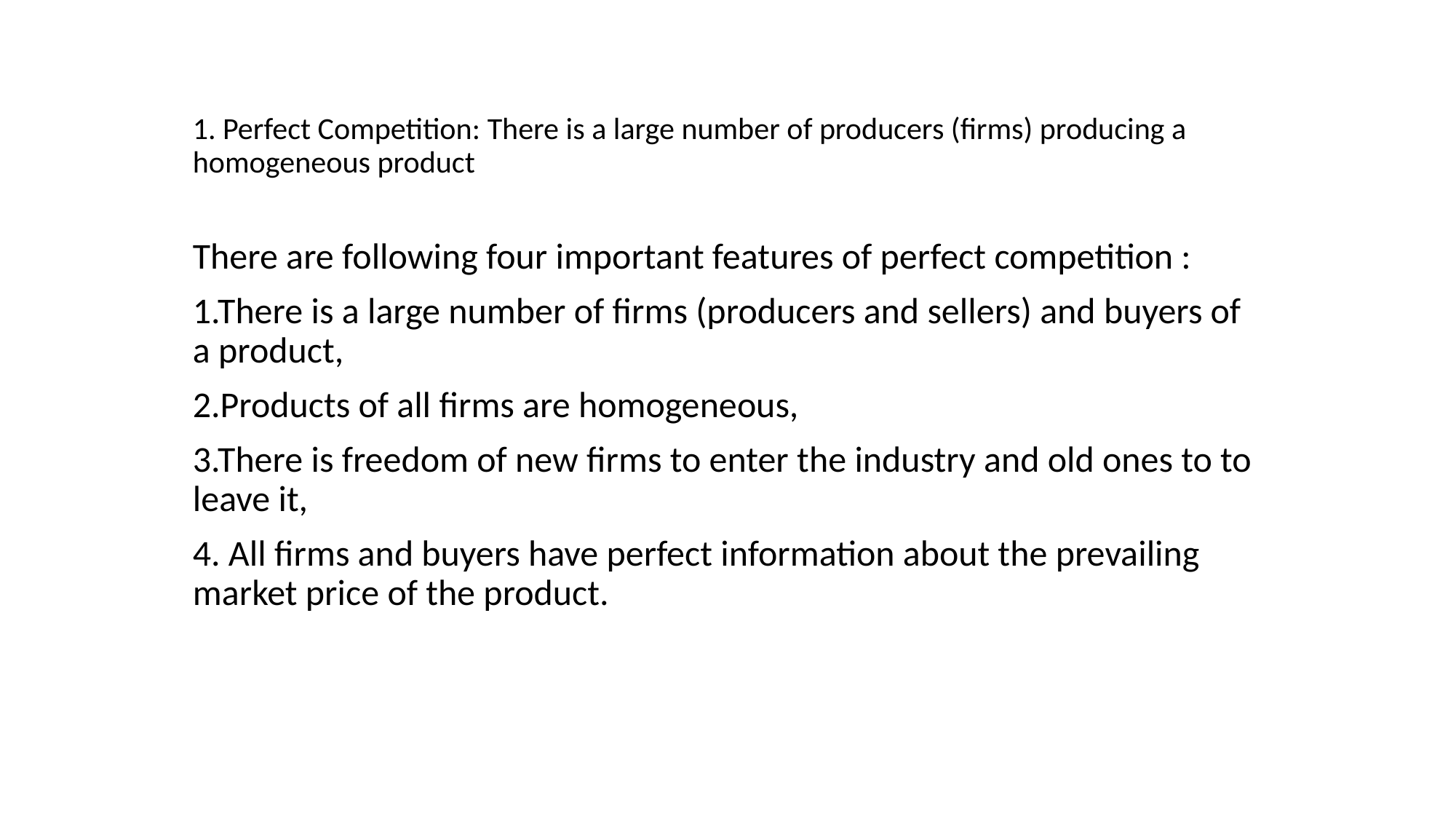

# 1. Perfect Competition: There is a large number of producers (firms) producing a homogeneous product
There are following four important features of perfect competition :
1.There is a large number of firms (producers and sellers) and buyers of a product,
2.Products of all firms are homogeneous,
3.There is freedom of new firms to enter the industry and old ones to to leave it,
4. All firms and buyers have perfect information about the prevailing market price of the product.